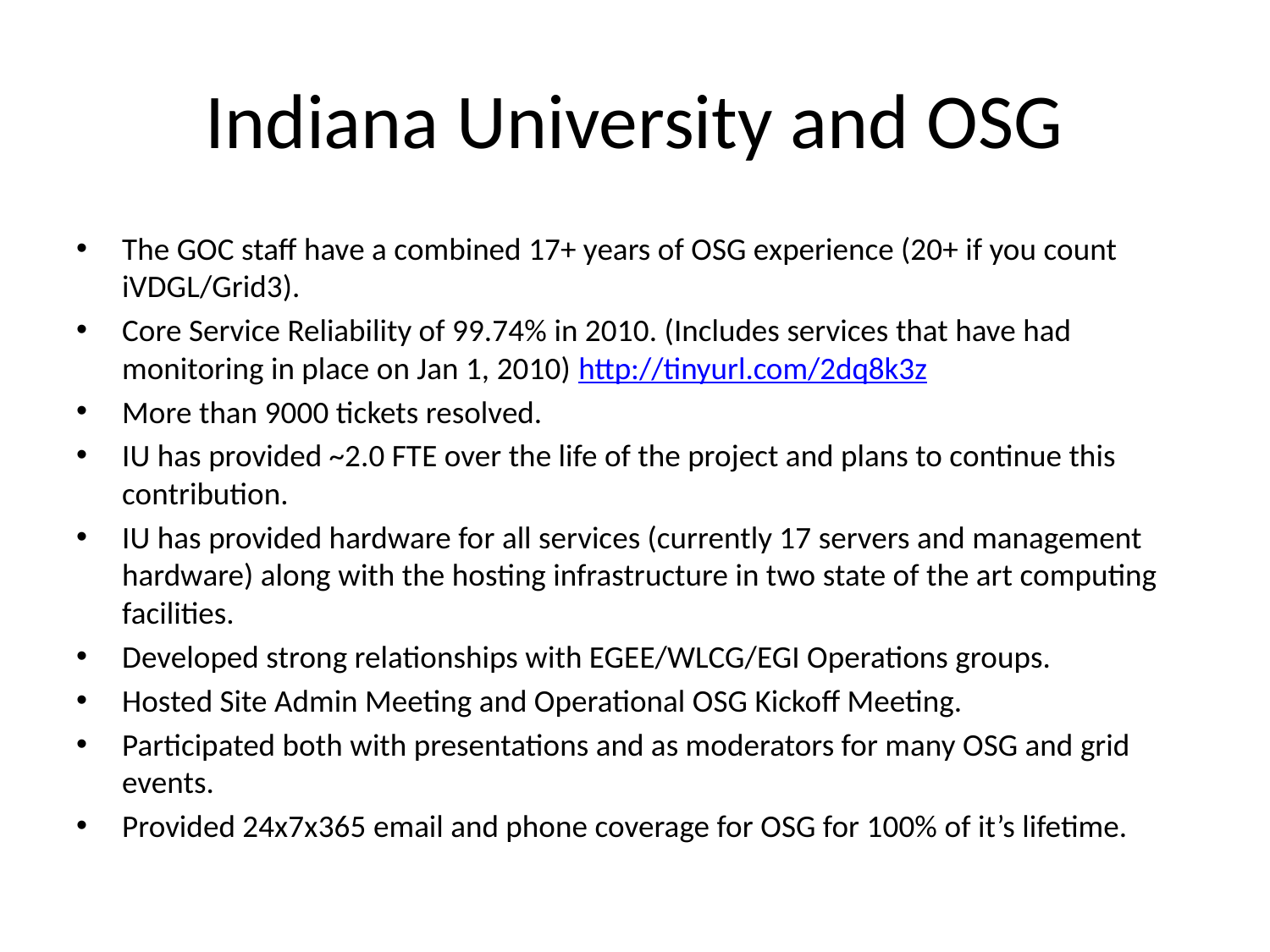

# Indiana University and OSG
The GOC staff have a combined 17+ years of OSG experience (20+ if you count iVDGL/Grid3).
Core Service Reliability of 99.74% in 2010. (Includes services that have had monitoring in place on Jan 1, 2010) http://tinyurl.com/2dq8k3z
More than 9000 tickets resolved.
IU has provided ~2.0 FTE over the life of the project and plans to continue this contribution.
IU has provided hardware for all services (currently 17 servers and management hardware) along with the hosting infrastructure in two state of the art computing facilities.
Developed strong relationships with EGEE/WLCG/EGI Operations groups.
Hosted Site Admin Meeting and Operational OSG Kickoff Meeting.
Participated both with presentations and as moderators for many OSG and grid events.
Provided 24x7x365 email and phone coverage for OSG for 100% of it’s lifetime.